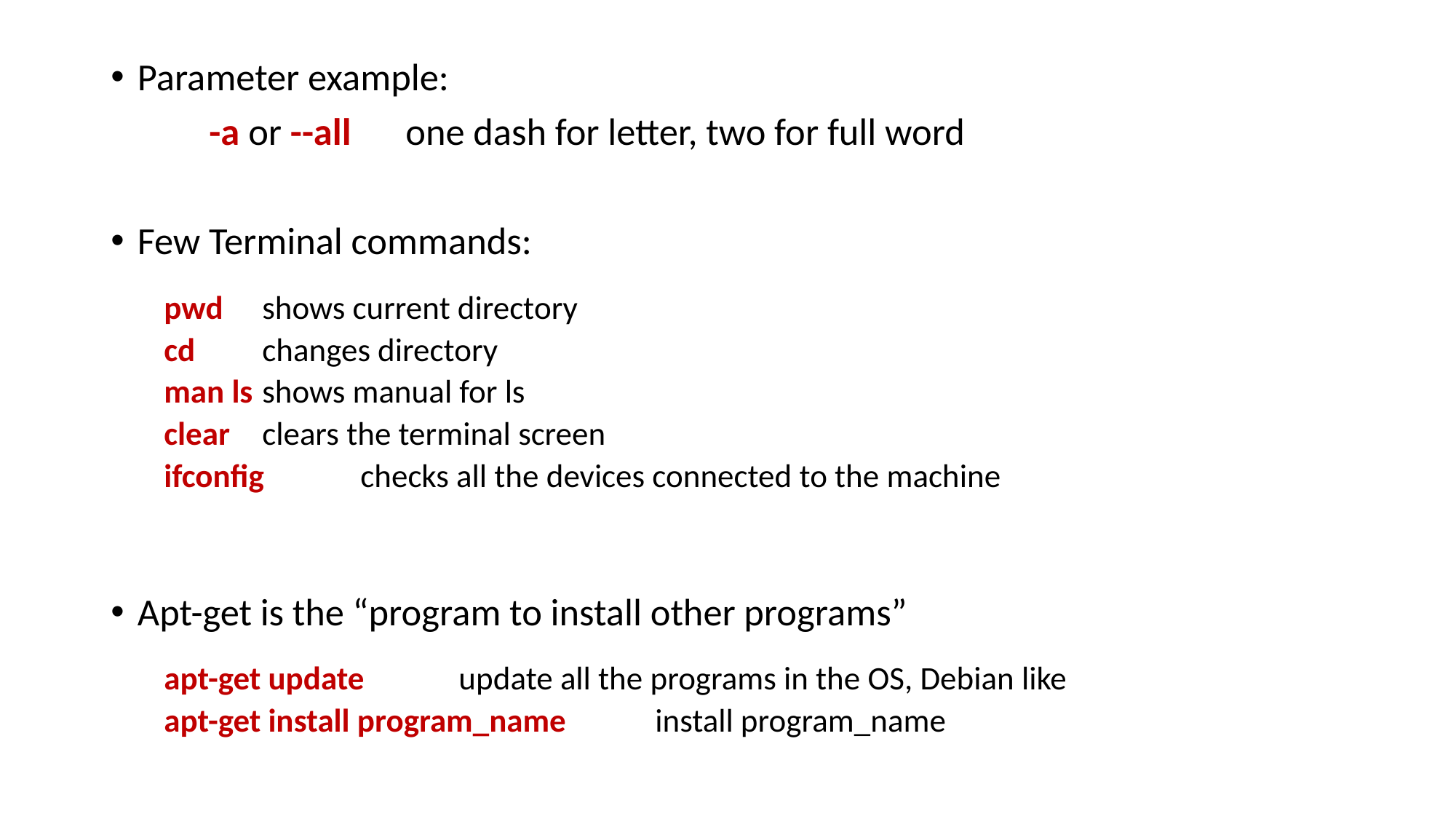

Parameter example:
	-a or --all 	one dash for letter, two for full word

Few Terminal commands:

pwd 		shows current directory
cd 			changes directory
man ls 		shows manual for ls
clear 		clears the terminal screen
ifconfig 		checks all the devices connected to the machine

Apt-get is the “program to install other programs”

apt-get update 			update all the programs in the OS, Debian like
apt-get install program_name 	install program_name